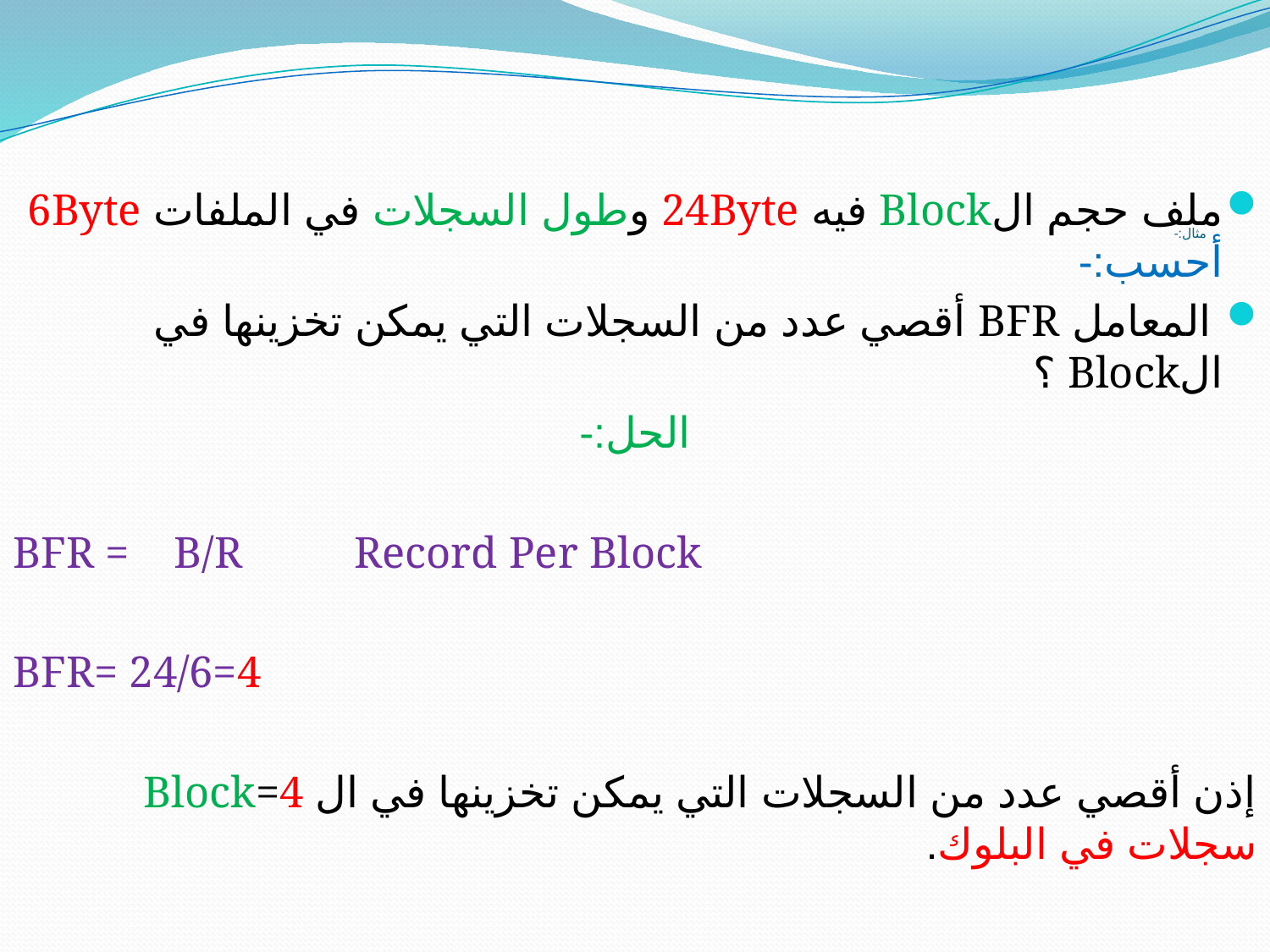

# مثال:-
ملف حجم الBlock فيه 24Byte وطول السجلات في الملفات 6Byte أحسب:-
 المعامل BFR أقصي عدد من السجلات التي يمكن تخزينها في الBlock ؟
الحل:-

BFR =    B/R          Record Per Block

BFR= 24/6=4

إذن أقصي عدد من السجلات التي يمكن تخزينها في ال Block=4  سجلات في البلوك.